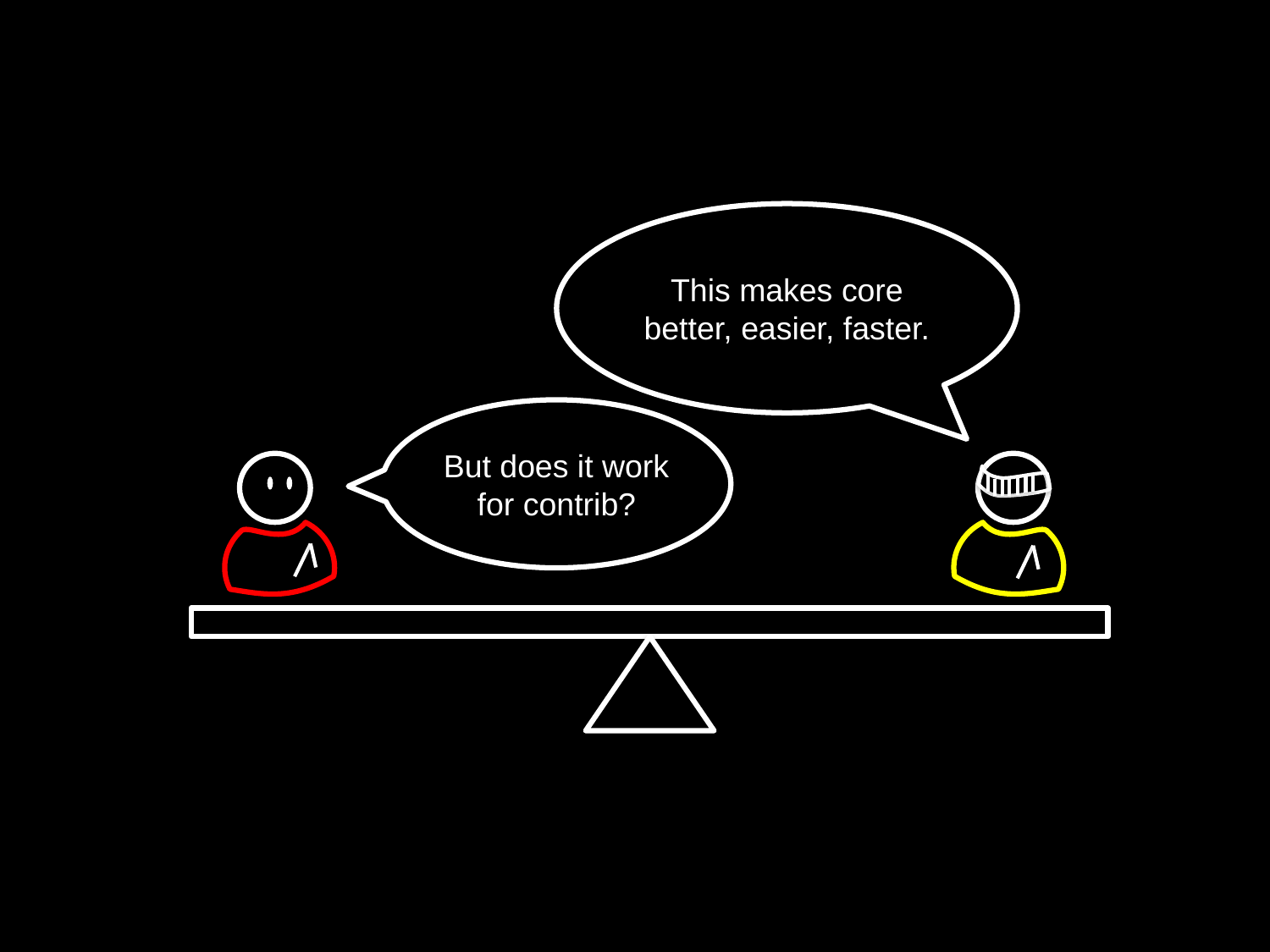

This makes core better, easier, faster.
But does it work for contrib?